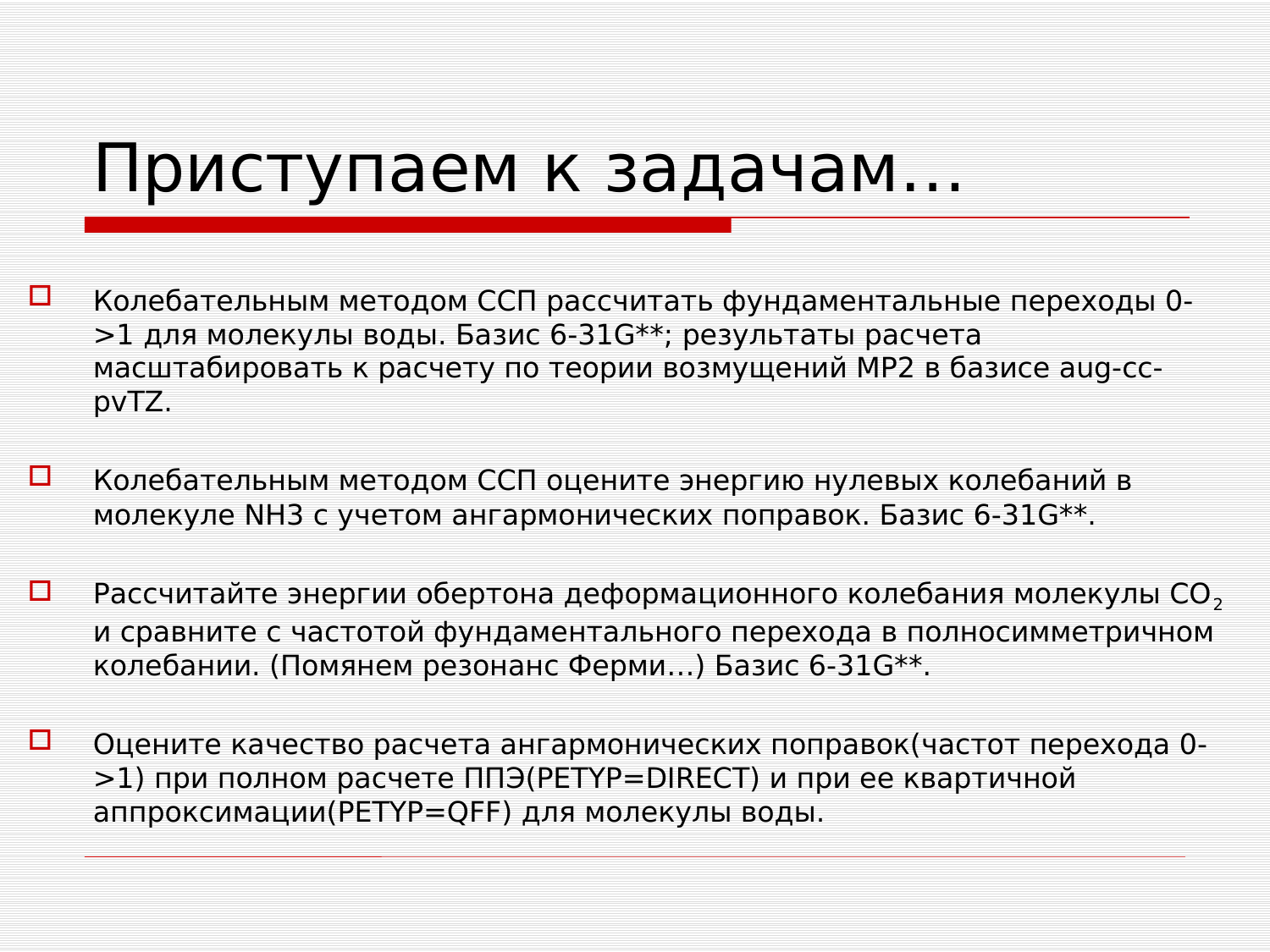

# Приступаем к задачам…
Колебательным методом ССП рассчитать фундаментальные переходы 0->1 для молекулы воды. Базис 6-31G**; результаты расчета масштабировать к расчету по теории возмущений MP2 в базисе aug-cc-pvTZ.

Колебательным методом ССП оцените энергию нулевых колебаний в молекуле NH3 с учетом ангармонических поправок. Базис 6-31G**.

Рассчитайте энергии обертона деформационного колебания молекулы CO2 и сравните с частотой фундаментального перехода в полносимметричном колебании. (Помянем резонанс Ферми…) Базис 6-31G**.

Оцените качество расчета ангармонических поправок(частот перехода 0->1) при полном расчете ППЭ(PETYP=DIRECT) и при ее квартичной аппроксимации(PETYP=QFF) для молекулы воды.